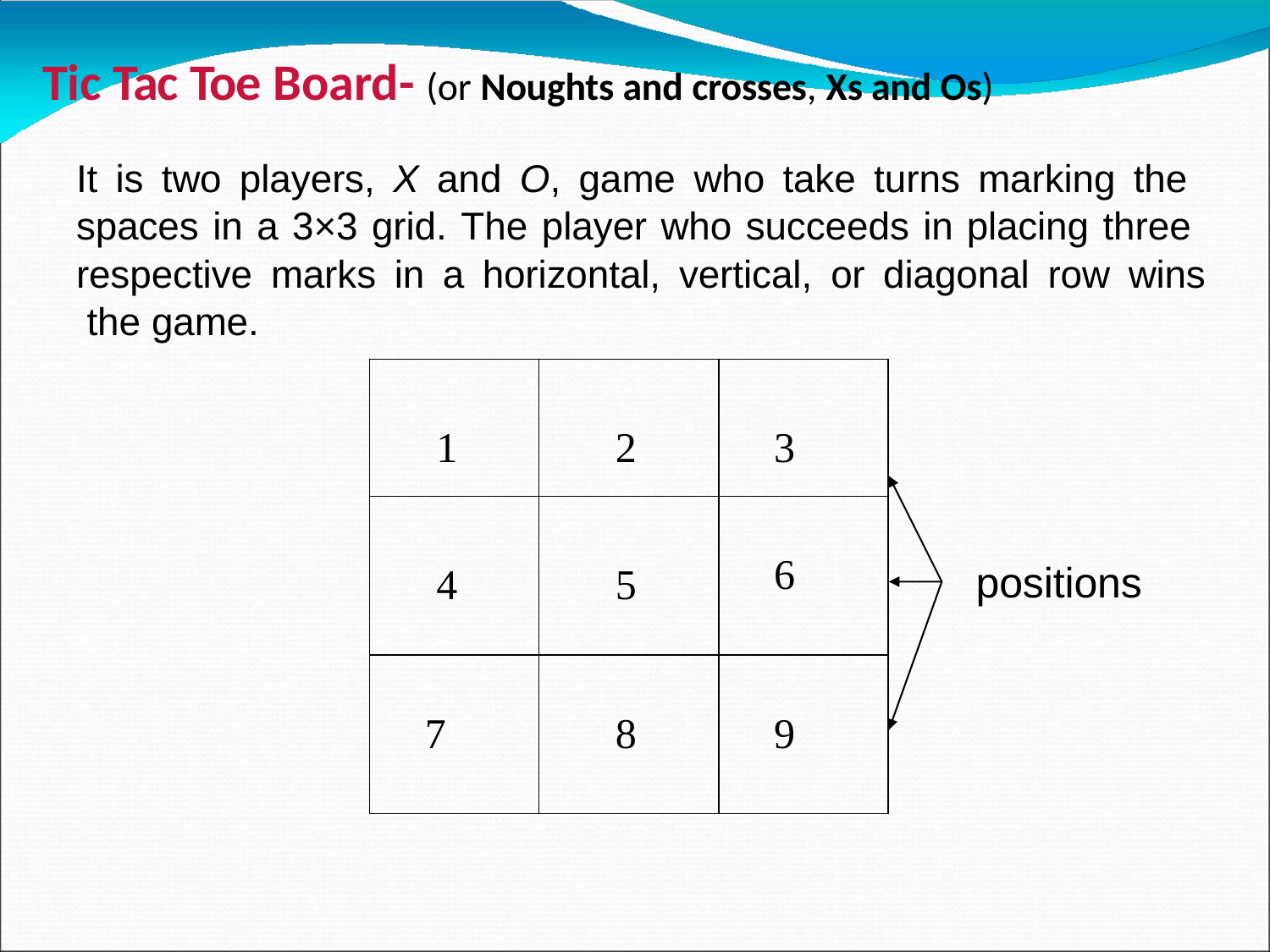

# Tic Tac Toe Board- (or Noughts and crosses, Xs and Os)
It is two players, X and O, game who take turns marking the  spaces in a 3×3 grid. The player who succeeds in placing three  respective marks in a horizontal, vertical, or diagonal row wins  the game.
| 1 | 2 | 3 |
| --- | --- | --- |
| 4 | 5 | 6 |
| 7 | 8 | 9 |

positions